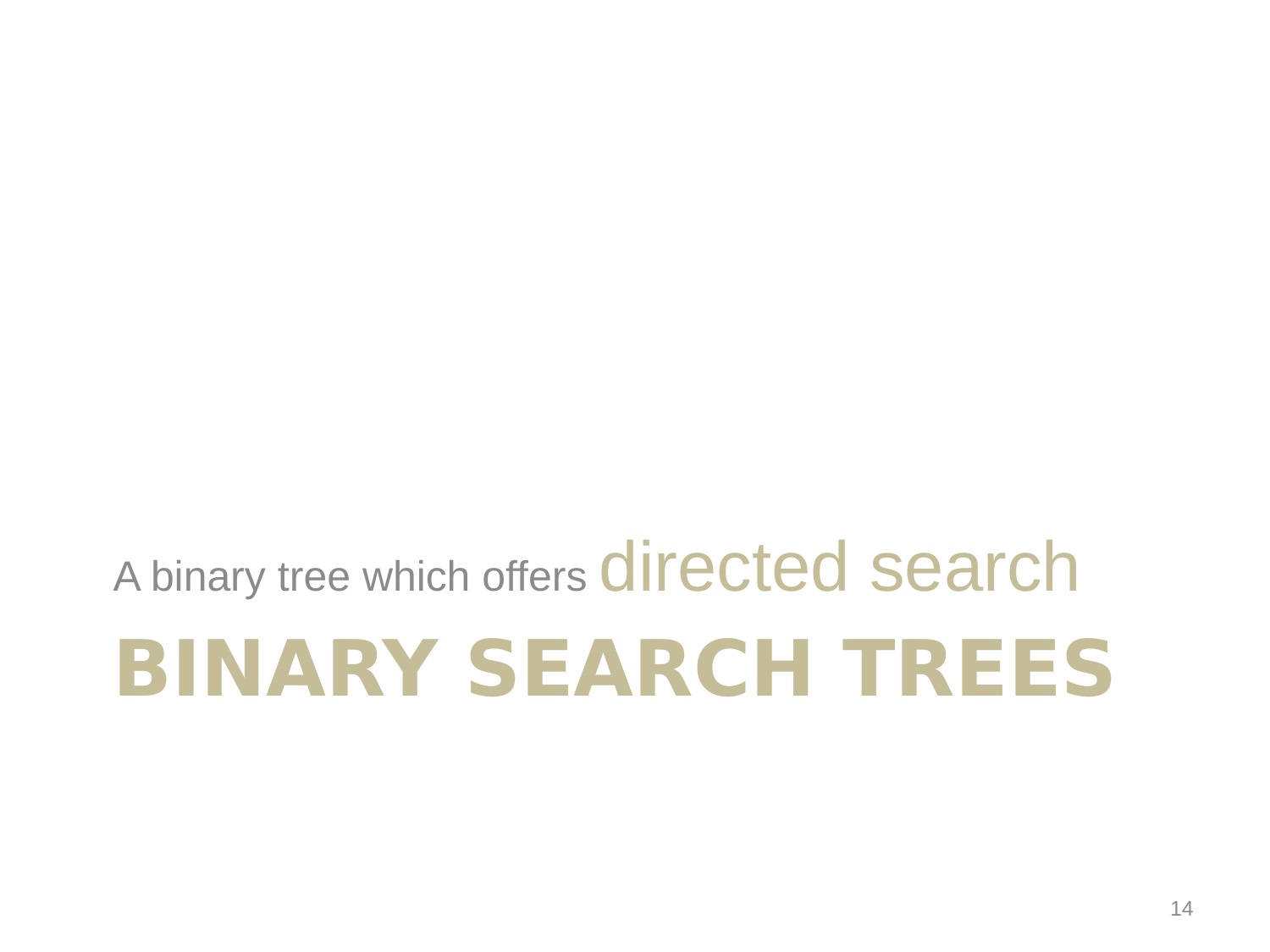

A binary tree which offers directed search
# Binary search trees
14